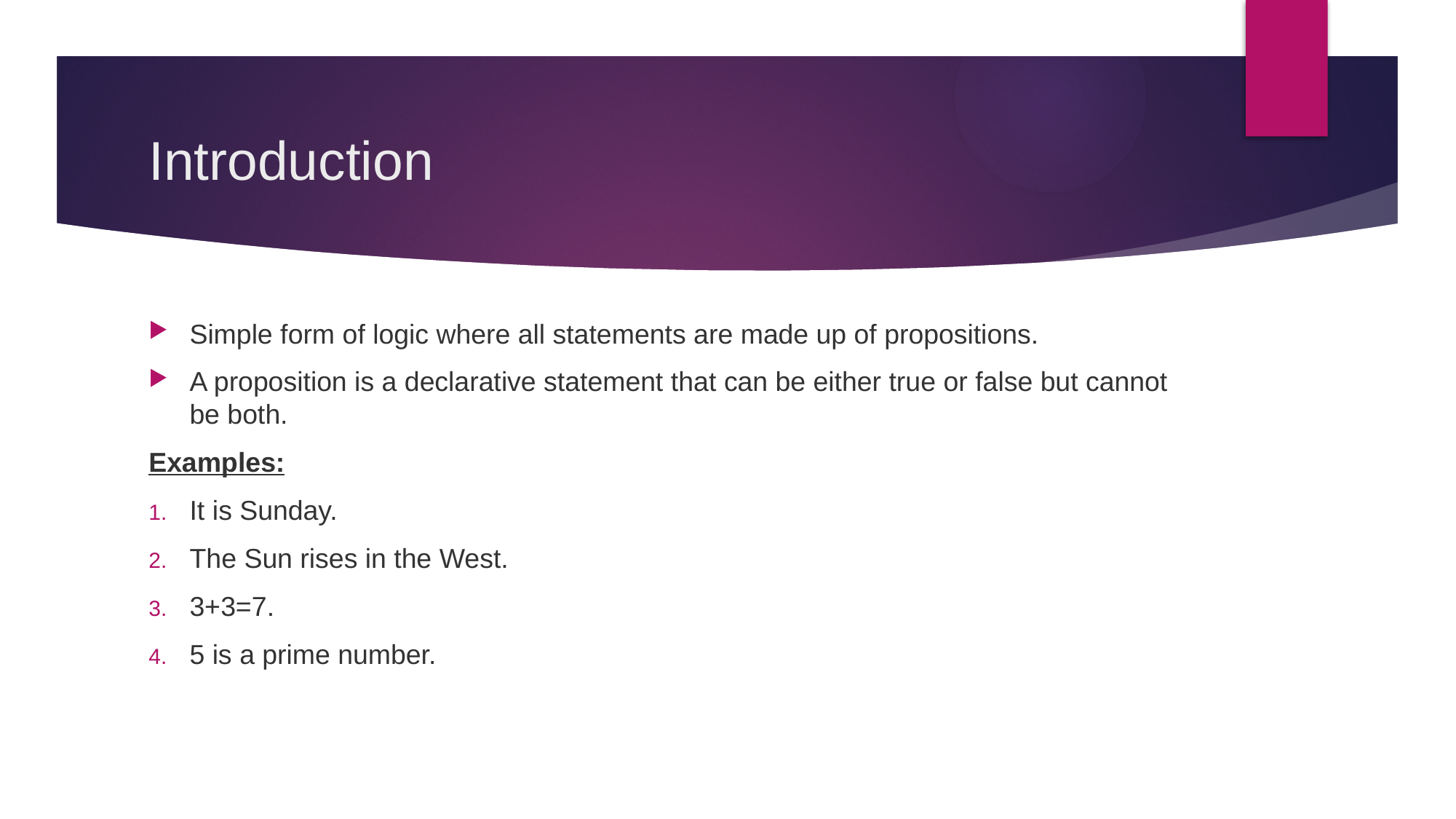

# Introduction
Simple form of logic where all statements are made up of propositions.
A proposition is a declarative statement that can be either true or false but cannot  be both.
Examples:
It is Sunday.
The Sun rises in the West.
3+3=7.
5 is a prime number.